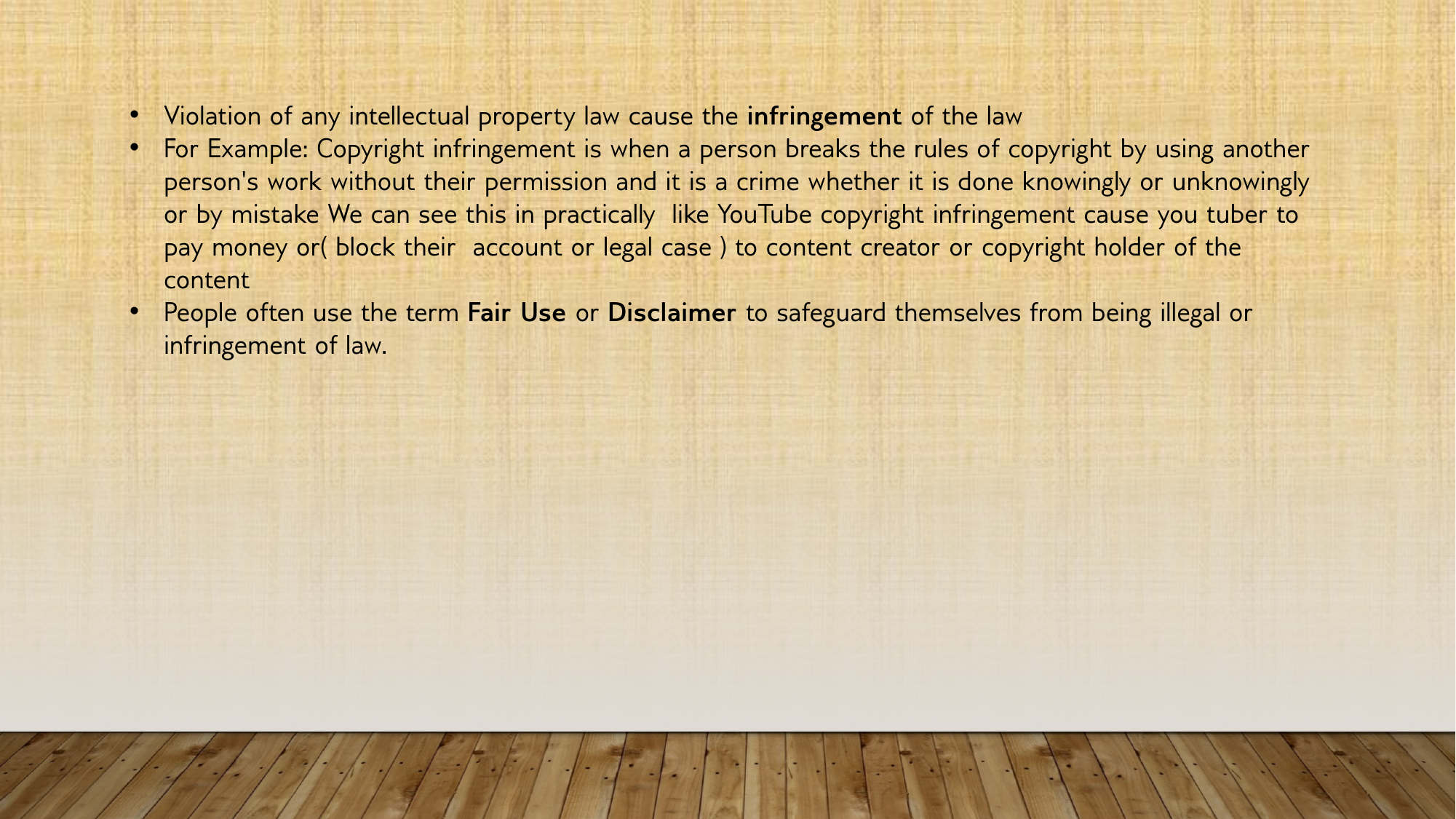

Violation of any intellectual property law cause the infringement of the law
For Example: Copyright infringement is when a person breaks the rules of copyright by using another person's work without their permission and it is a crime whether it is done knowingly or unknowingly or by mistake We can see this in practically  like YouTube copyright infringement cause you tuber to pay money or( block their  account or legal case ) to content creator or copyright holder of the content
People often use the term Fair Use or Disclaimer to safeguard themselves from being illegal or infringement of law.